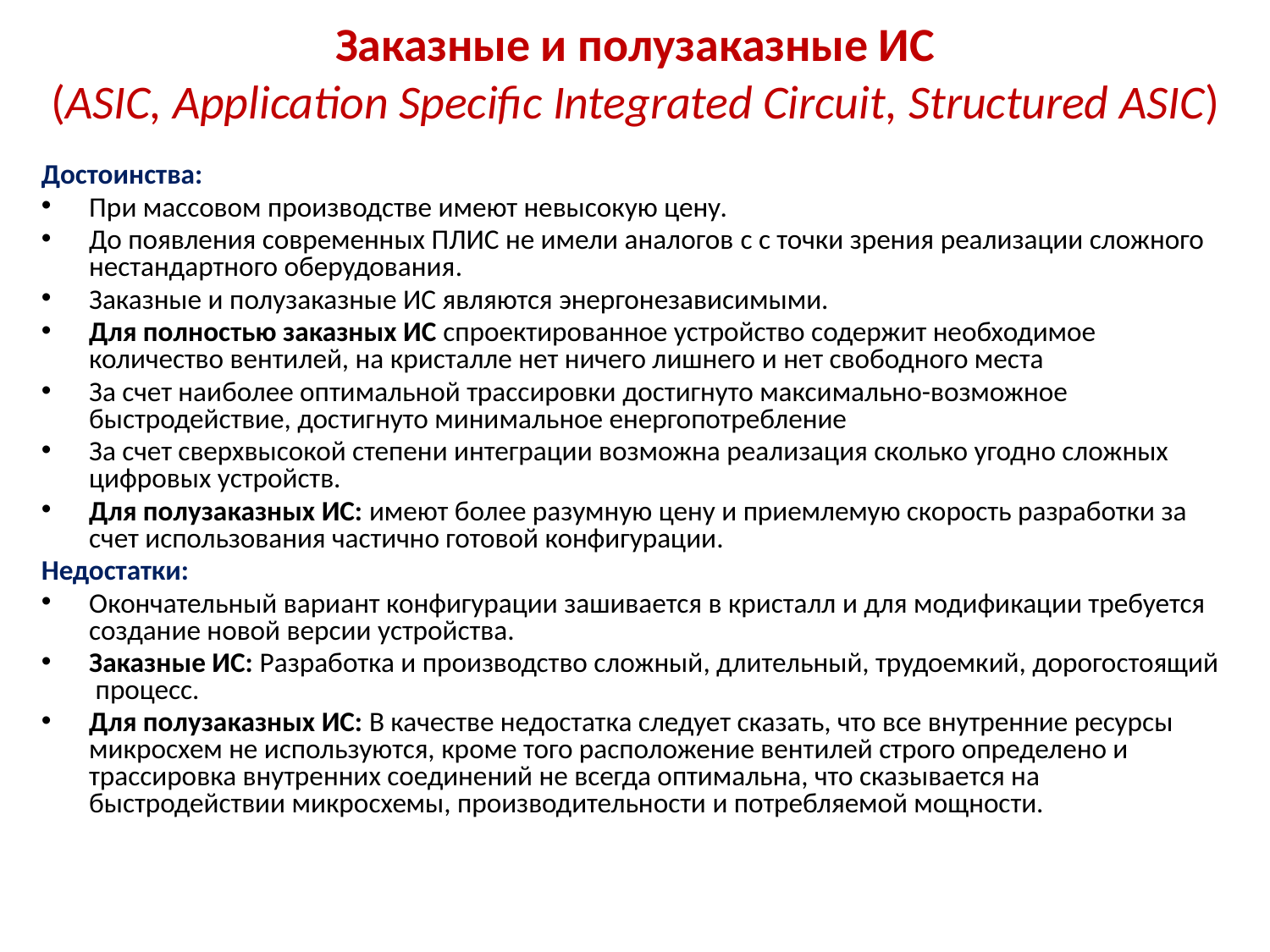

# Заказные и полузаказные ИС (ASIC, Аpplication Specific Integrated Circuit, Structured ASIC)
Достоинства:
При массовом производстве имеют невысокую цену.
До появления современных ПЛИС не имели аналогов c с точки зрения реализации сложного нестандартного оберудования.
Заказные и полузаказные ИС являются энергонезависимыми.
Для полностью заказных ИС спроектированное устройство содержит необходимое количество вентилей, на кристалле нет ничего лишнего и нет свободного места
За счет наиболее оптимальной трассировки достигнуто максимально-возможное быстродействие, достигнуто минимальное енергопотребление
За счет сверхвысокой степени интеграции возможна реализация сколько угодно сложных цифровых устройств.
Для полузаказных ИС: имеют более разумную цену и приемлемую скорость разработки за счет использования частично готовой конфигурации.
Недостатки:
Окончательный вариант конфигурации зашивается в кристалл и для модификации требуется создание новой версии устройства.
Заказные ИС: Разработка и производство сложный, длительный, трудоемкий, дорогостоящий  процесс.
Для полузаказных ИС: В качестве недостатка следует сказать, что все внутренние ресурсы микросхем не используются, кроме того расположение вентилей строго определено и трассировка внутренних соединений не всегда оптимальна, что сказывается на быстродействии микросхемы, производительности и потребляемой мощности.